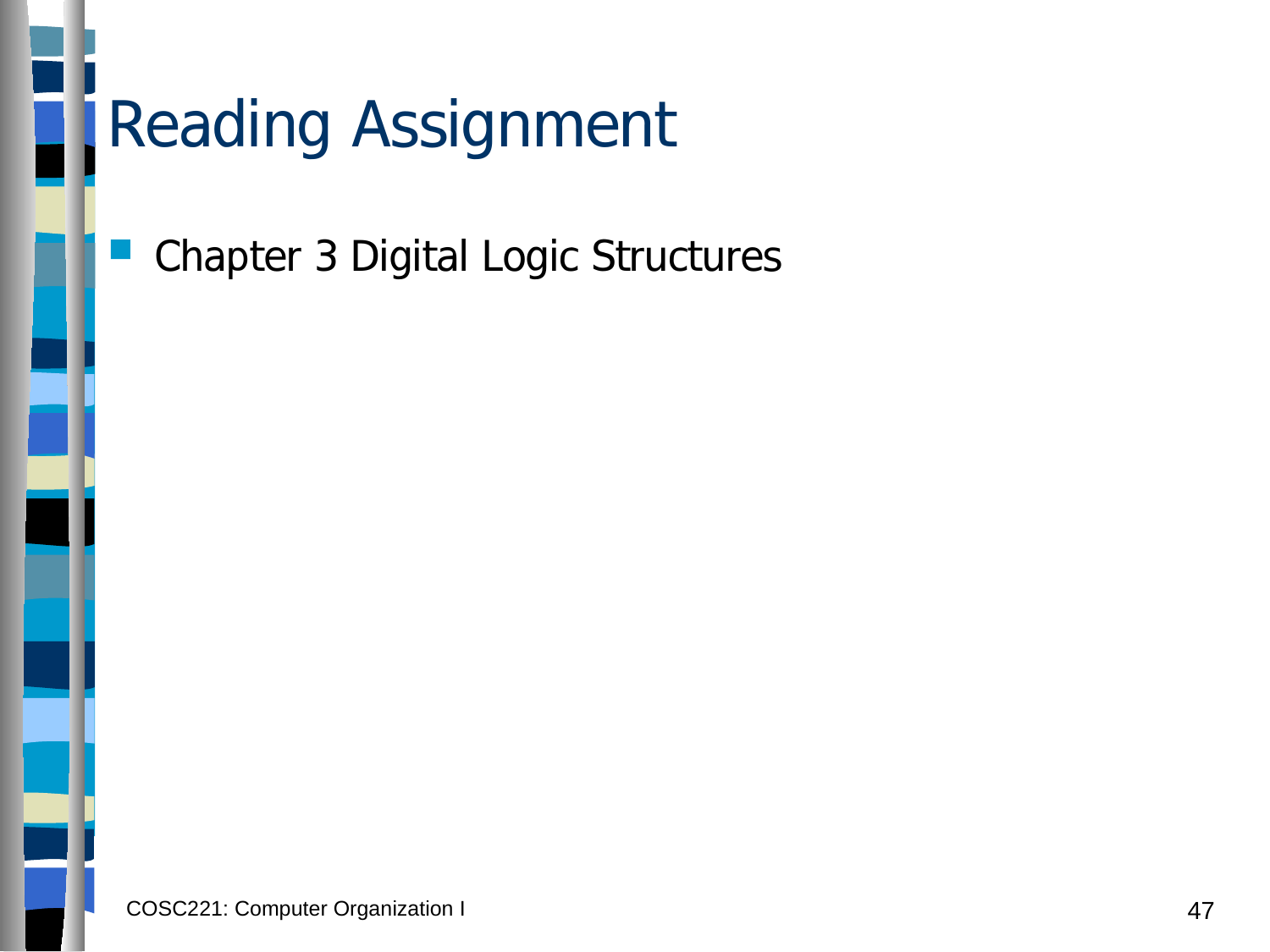

# Reading Assignment
Chapter 3 Digital Logic Structures

COSC221: Computer Organization I
47